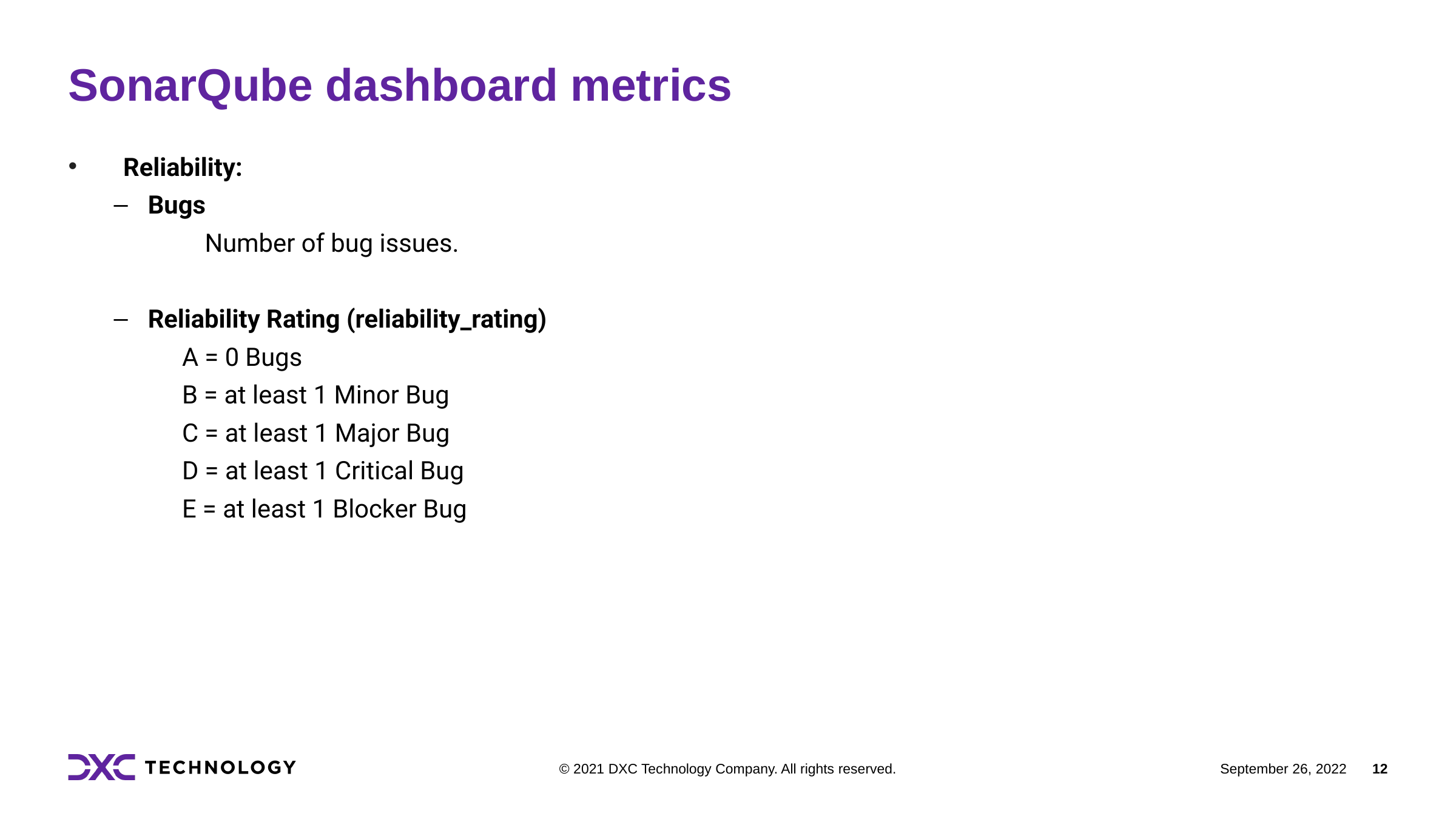

SonarQube dashboard metrics
   Reliability:
Bugs
	Number of bug issues.

Reliability Rating (reliability_rating)
A = 0 Bugs
B = at least 1 Minor Bug
C = at least 1 Major Bug
D = at least 1 Critical Bug
E = at least 1 Blocker Bug